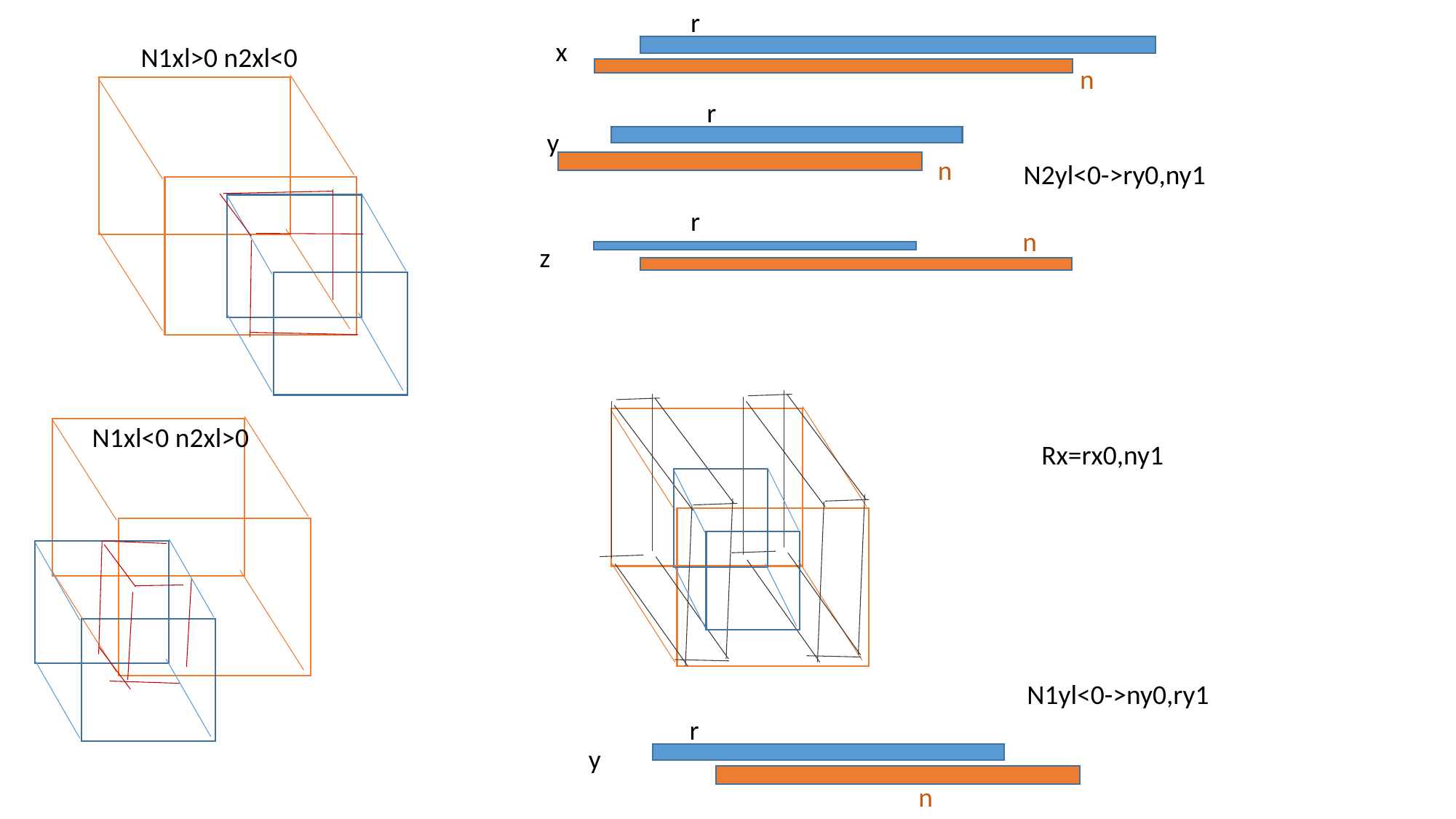

r
x
N1xl>0 n2xl<0

n

r
y

n

N2yl<0->ry0,ny1

r
n
z

N1xl<0 n2xl>0

Rx=rx0,ny1

N1yl<0->ny0,ry1
r
y

n